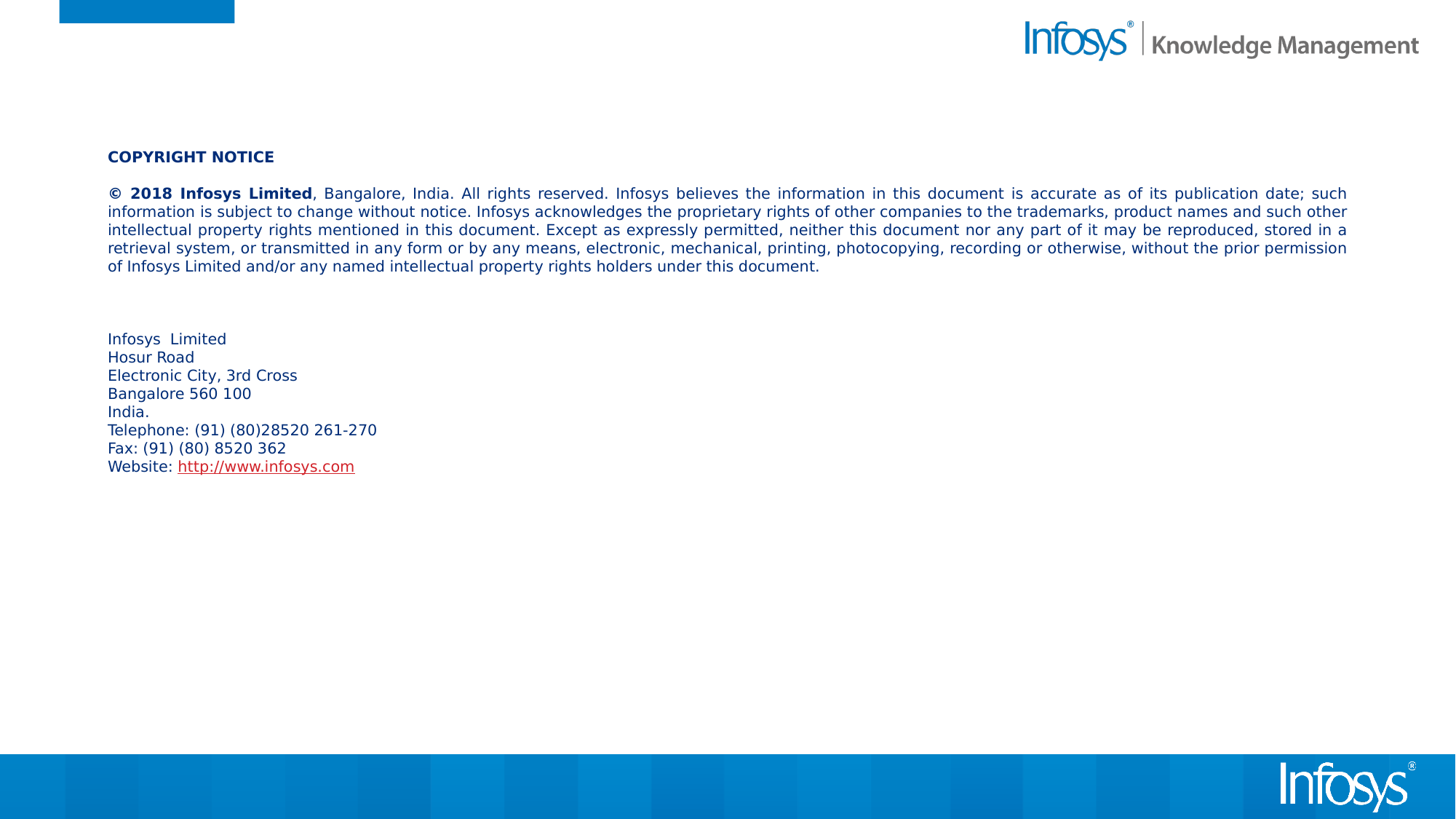

COPYRIGHT NOTICE

© 2018 Infosys Limited, Bangalore, India. All rights reserved. Infosys believes the information in this document is accurate as of its publication date; such information is subject to change without notice. Infosys acknowledges the proprietary rights of other companies to the trademarks, product names and such other intellectual property rights mentioned in this document. Except as expressly permitted, neither this document nor any part of it may be reproduced, stored in a retrieval system, or transmitted in any form or by any means, electronic, mechanical, printing, photocopying, recording or otherwise, without the prior permission of Infosys Limited and/or any named intellectual property rights holders under this document.

Infosys  Limited
Hosur Road
Electronic City, 3rd Cross
Bangalore 560 100
India.
Telephone: (91) (80)28520 261-270
Fax: (91) (80) 8520 362
Website: http://www.infosys.com